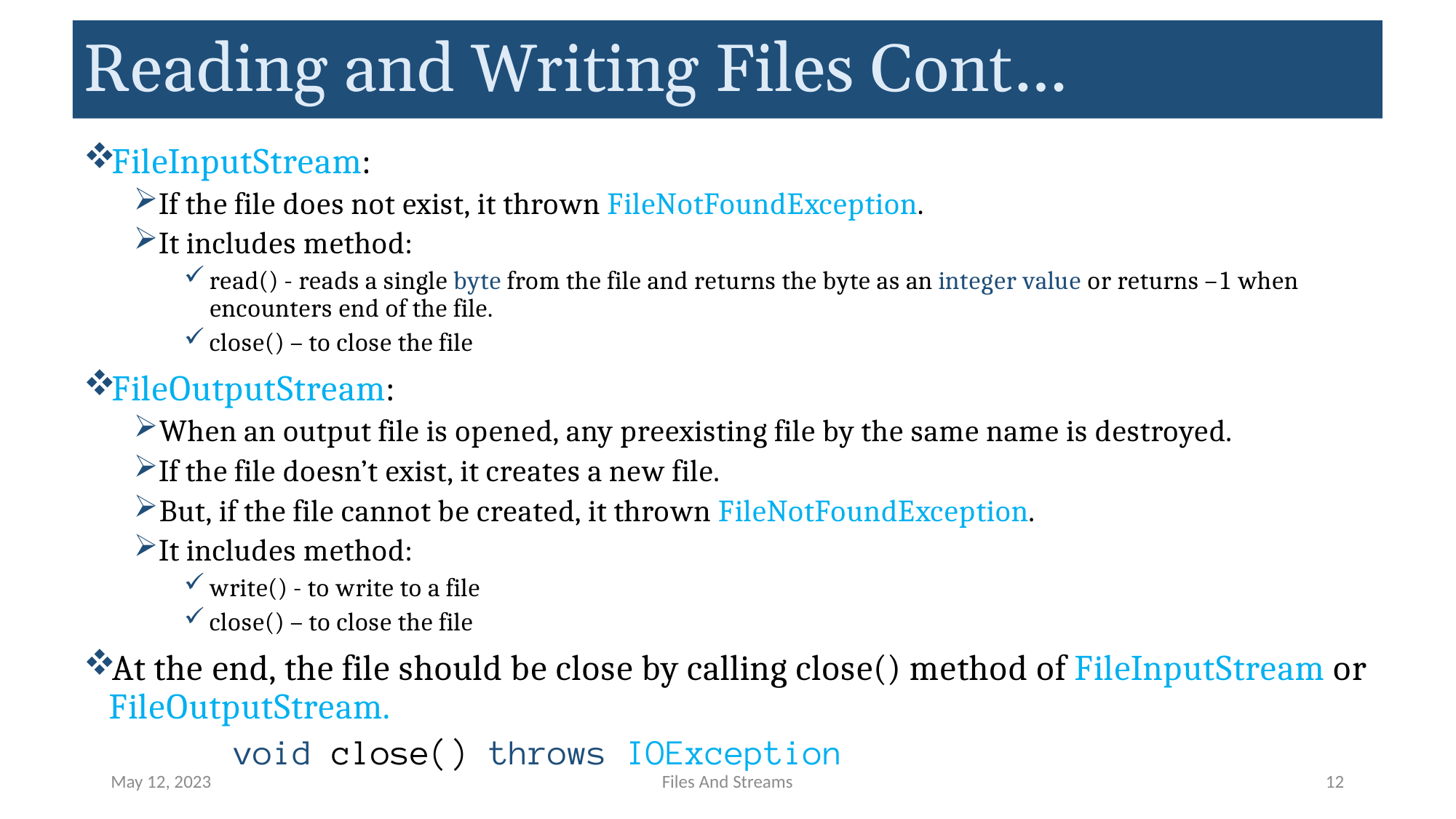

# Reading and Writing Files Cont…
FileInputStream:
If the file does not exist, it thrown FileNotFoundException.
It includes method:
read() - reads a single byte from the file and returns the byte as an integer value or returns –1 when encounters end of the file.
close() – to close the file
FileOutputStream:
When an output file is opened, any preexisting file by the same name is destroyed.
If the file doesn’t exist, it creates a new file.
But, if the file cannot be created, it thrown FileNotFoundException.
It includes method:
write() - to write to a file
close() – to close the file
At the end, the file should be close by calling close() method of FileInputStream or FileOutputStream.
void close() throws IOException

May 12, 2023
Files And Streams
12